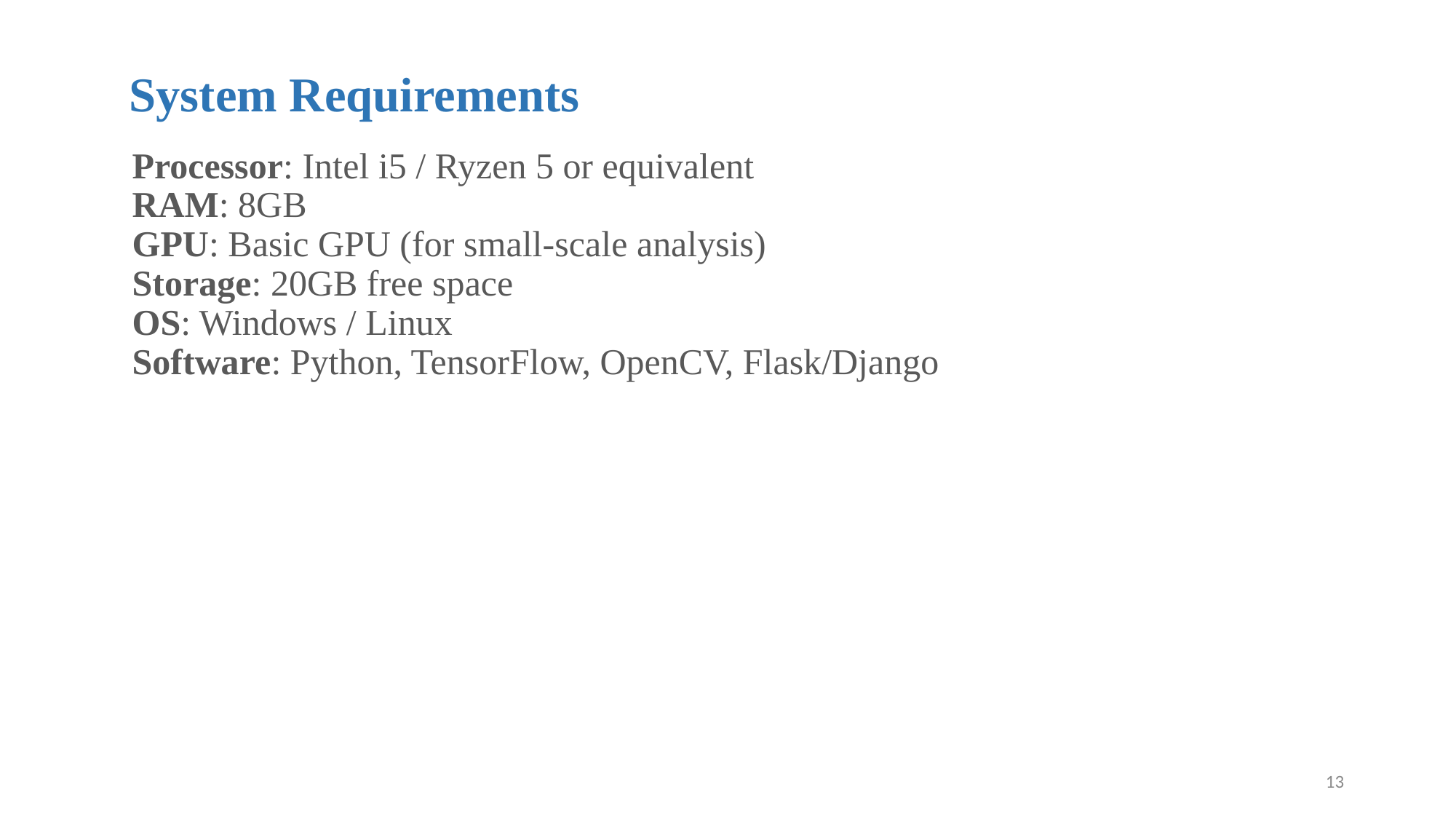

# System Requirements
Processor: Intel i5 / Ryzen 5 or equivalent
RAM: 8GB
GPU: Basic GPU (for small-scale analysis)
Storage: 20GB free space
OS: Windows / Linux
Software: Python, TensorFlow, OpenCV, Flask/Django
13